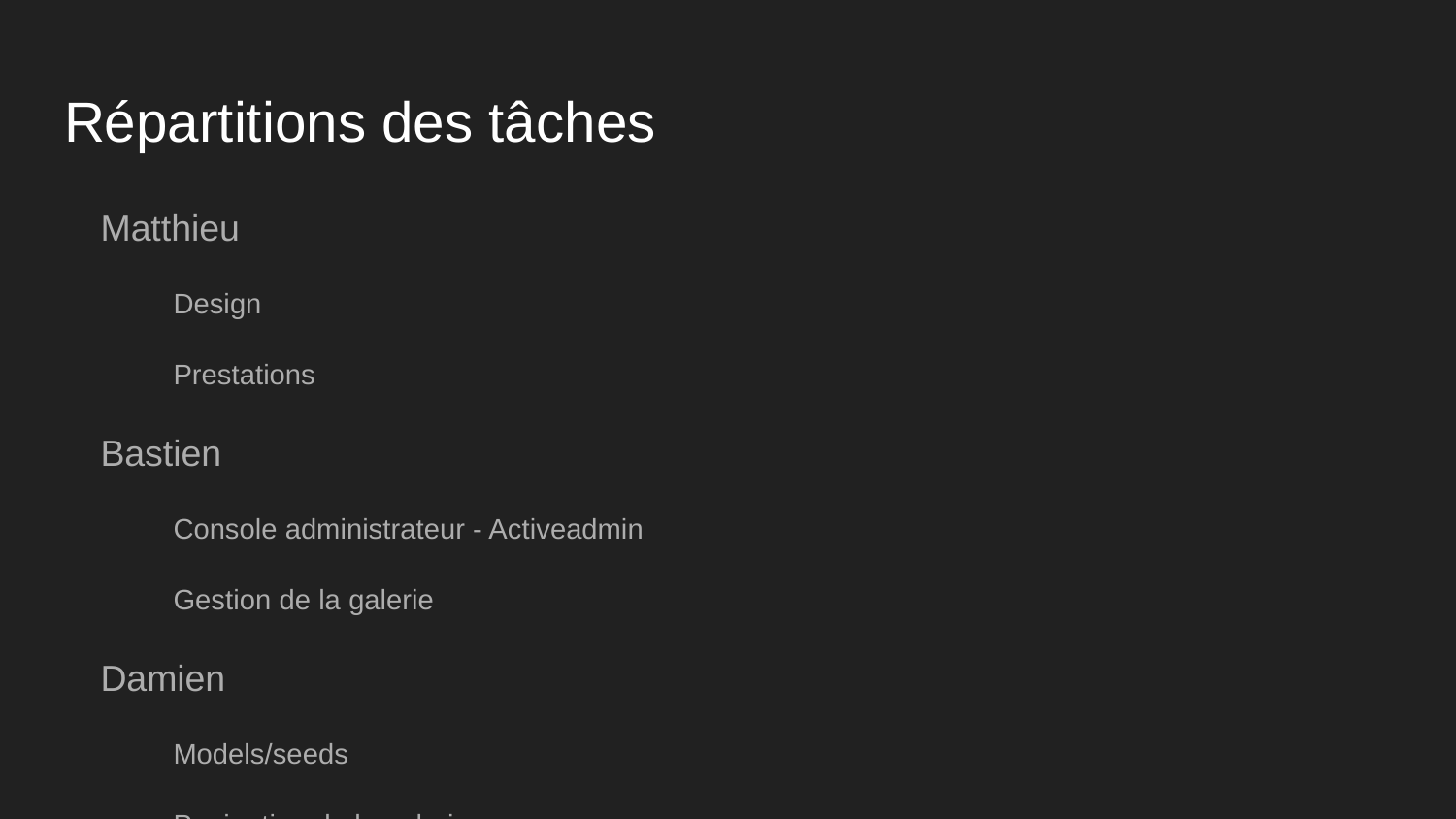

# Répartitions des tâches
Matthieu
Design
Prestations
Bastien
Console administrateur - Activeadmin
Gestion de la galerie
Damien
Models/seeds
Pagination de la galerie